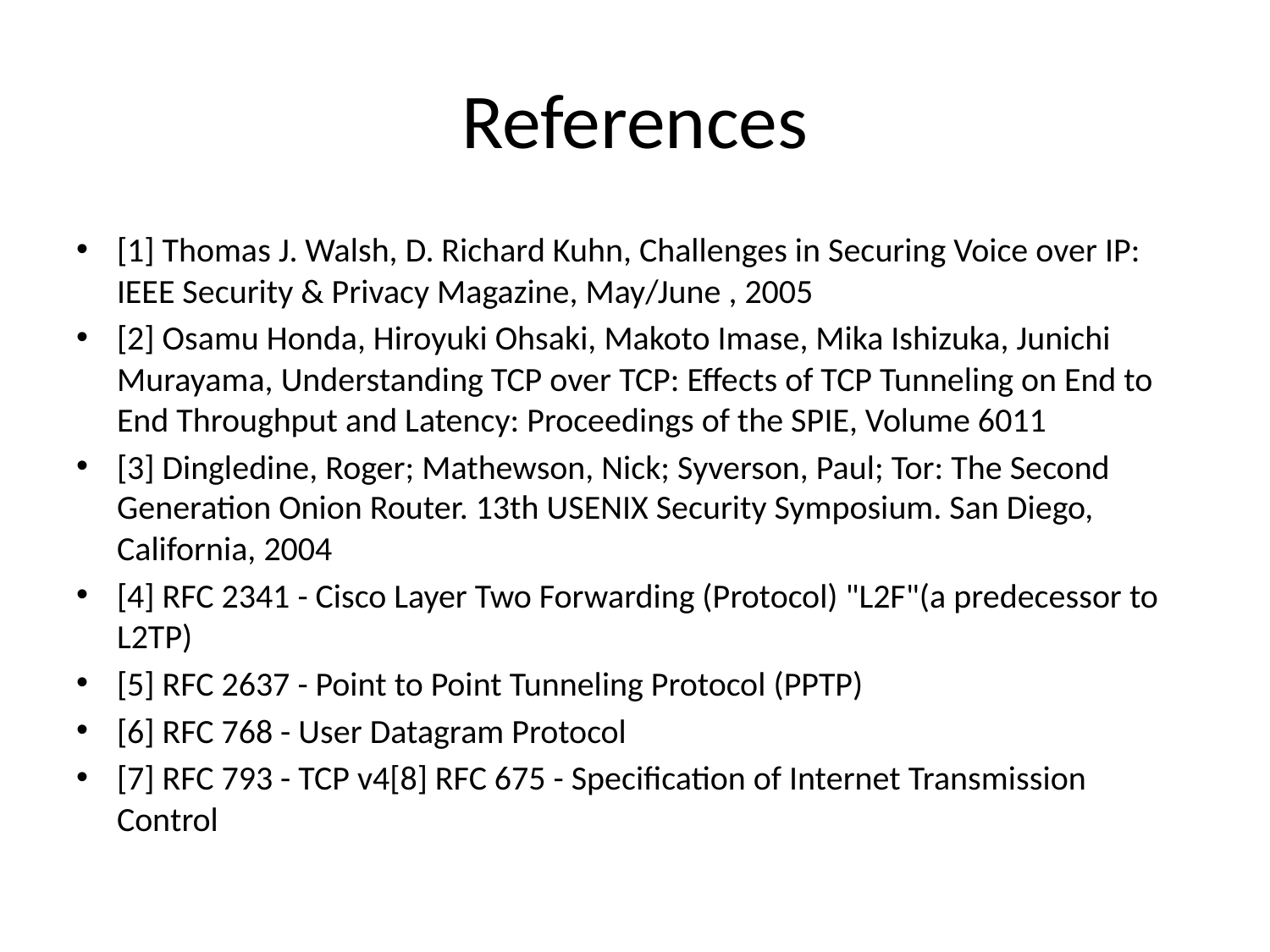

# References
[1] Thomas J. Walsh, D. Richard Kuhn, Challenges in Securing Voice over IP: IEEE Security & Privacy Magazine, May/June , 2005
[2] Osamu Honda, Hiroyuki Ohsaki, Makoto Imase, Mika Ishizuka, Junichi Murayama, Understanding TCP over TCP: Effects of TCP Tunneling on End to End Throughput and Latency: Proceedings of the SPIE, Volume 6011
[3] Dingledine, Roger; Mathewson, Nick; Syverson, Paul; Tor: The Second Generation Onion Router. 13th USENIX Security Symposium. San Diego, California, 2004
[4] RFC 2341 - Cisco Layer Two Forwarding (Protocol) "L2F"(a predecessor to L2TP)
[5] RFC 2637 - Point to Point Tunneling Protocol (PPTP)
[6] RFC 768 - User Datagram Protocol
[7] RFC 793 - TCP v4[8] RFC 675 - Specification of Internet Transmission Control